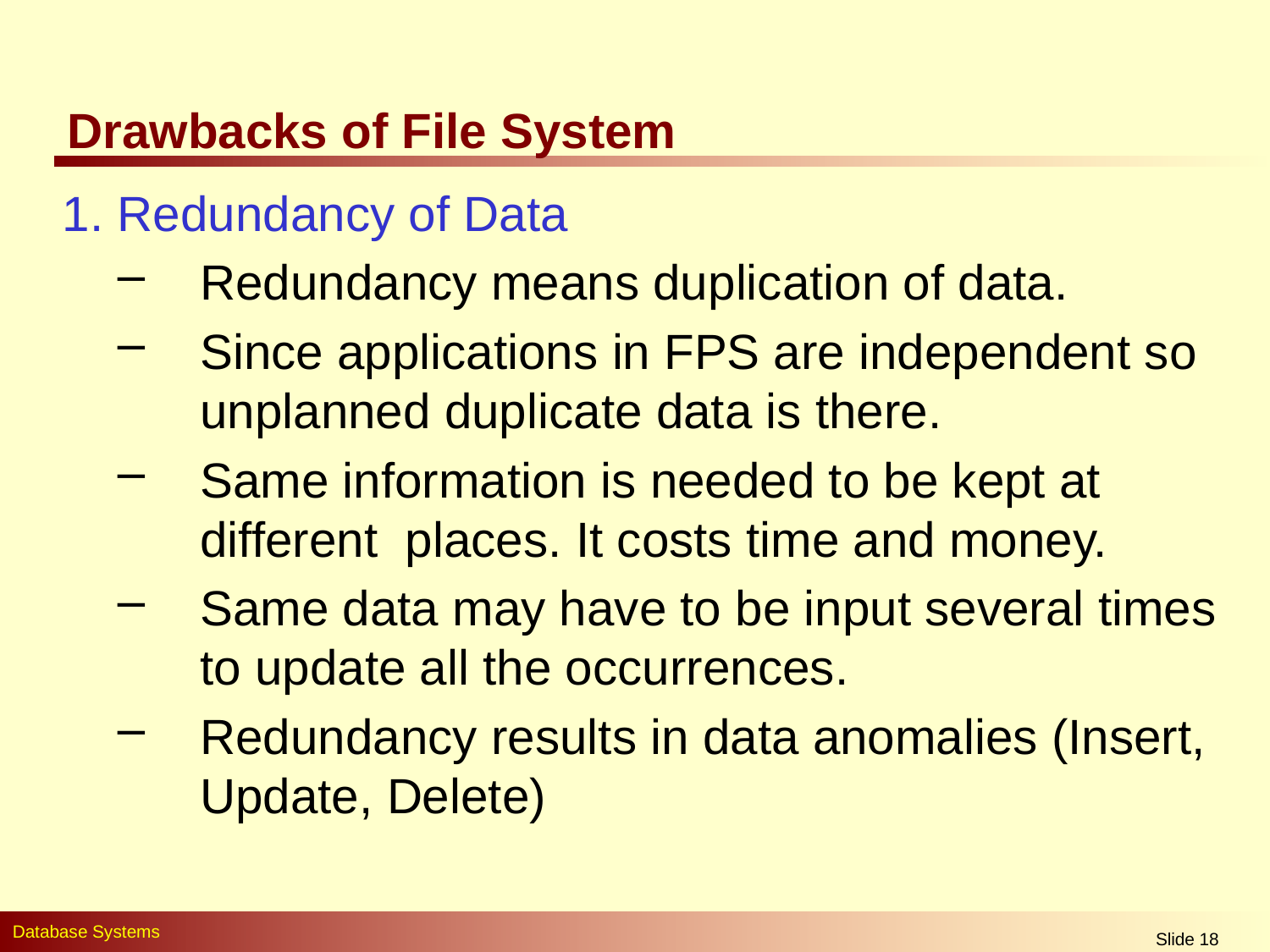

# Drawbacks of File System
1. Redundancy of Data
Redundancy means duplication of data.
Since applications in FPS are independent so unplanned duplicate data is there.
Same information is needed to be kept at  different  places. It costs time and money.
Same data may have to be input several times to update all the occurrences.
Redundancy results in data anomalies (Insert, Update, Delete)